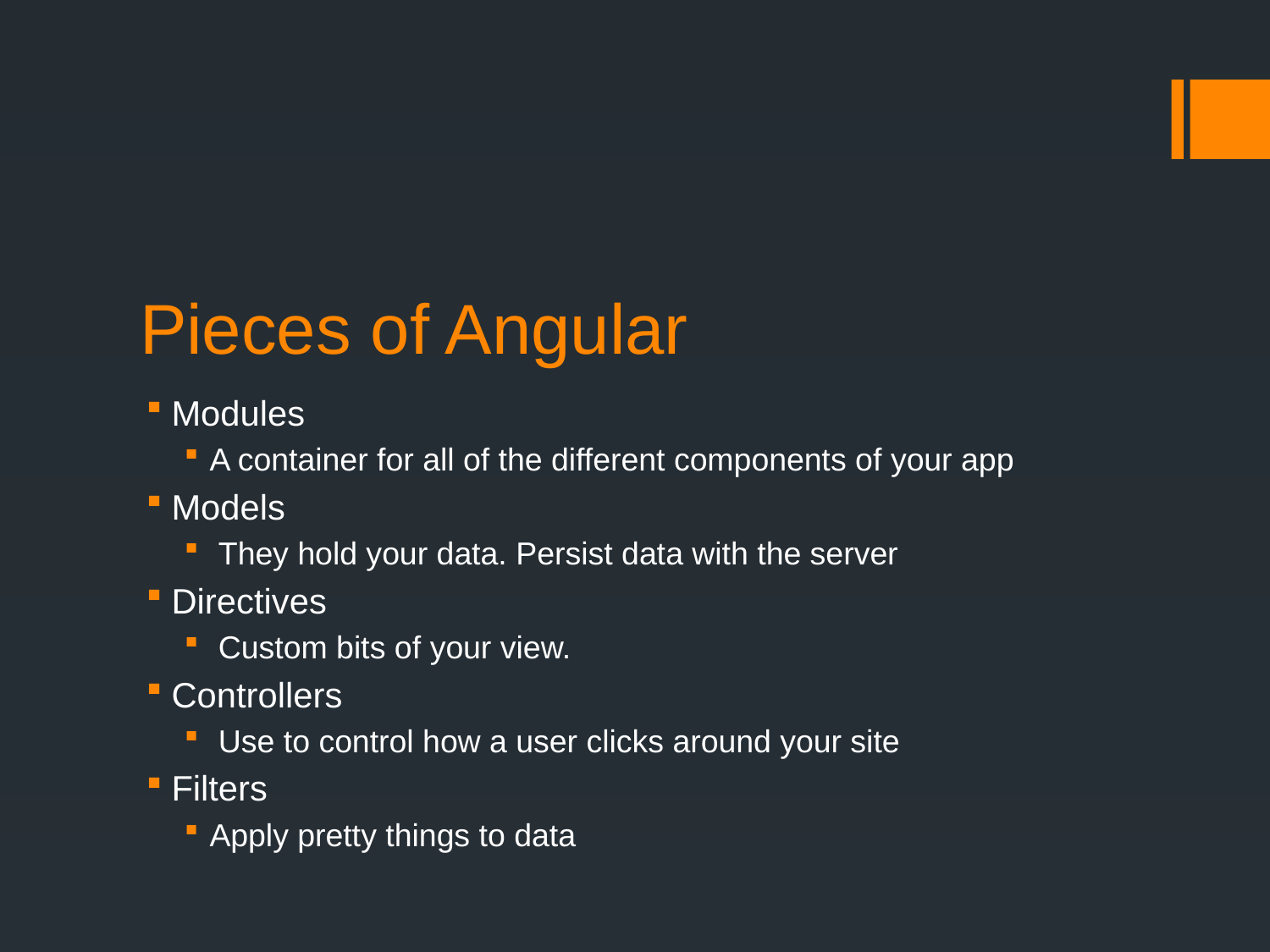

# Pieces of Angular
Modules
A container for all of the different components of your app
Models
 They hold your data. Persist data with the server
Directives
 Custom bits of your view.
Controllers
 Use to control how a user clicks around your site
Filters
Apply pretty things to data